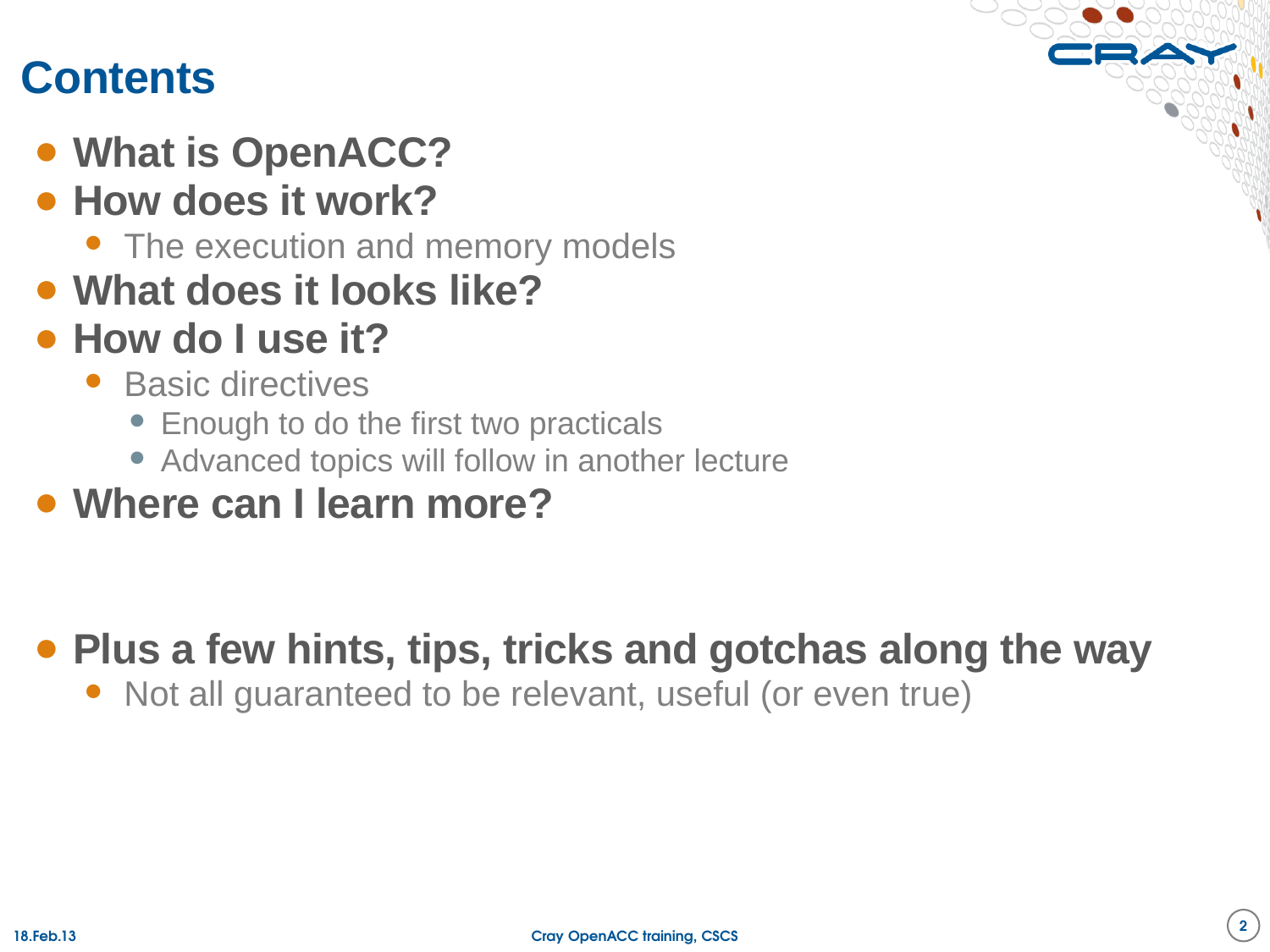

# Contents
What is OpenACC?
How does it work?
The execution and memory models
What does it looks like?
How do I use it?
Basic directives
Enough to do the first two practicals
Advanced topics will follow in another lecture
Where can I learn more?

Plus a few hints, tips, tricks and gotchas along the way
Not all guaranteed to be relevant, useful (or even true)
2
18.Feb.13
Cray OpenACC training, CSCS